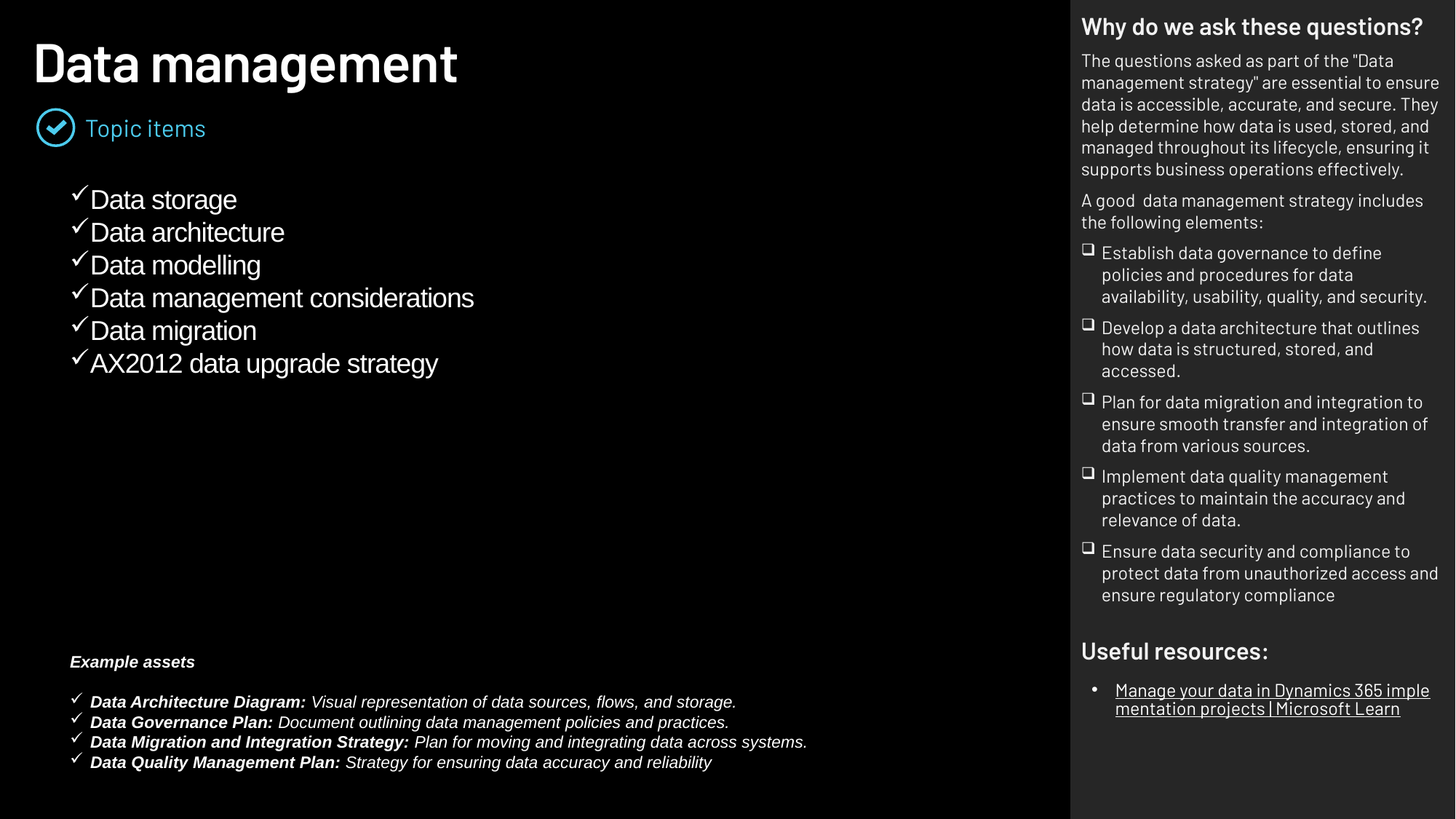

Why do we ask these questions?
The questions asked as part of the "Data management strategy" are essential to ensure data is accessible, accurate, and secure. They help determine how data is used, stored, and managed throughout its lifecycle, ensuring it supports business operations effectively.
A good  data management strategy includes the following elements:
Establish data governance to define policies and procedures for data availability, usability, quality, and security.
Develop a data architecture that outlines how data is structured, stored, and accessed.
Plan for data migration and integration to ensure smooth transfer and integration of data from various sources.
Implement data quality management practices to maintain the accuracy and relevance of data.
Ensure data security and compliance to protect data from unauthorized access and ensure regulatory compliance
Useful resources:
Manage your data in Dynamics 365 implementation projects | Microsoft Learn
Data management
Topic items
Data storage
Data architecture
Data modelling
Data management considerations
Data migration
AX2012 data upgrade strategy

Example assets
Data Architecture Diagram: Visual representation of data sources, flows, and storage.
Data Governance Plan: Document outlining data management policies and practices.
Data Migration and Integration Strategy: Plan for moving and integrating data across systems.
Data Quality Management Plan: Strategy for ensuring data accuracy and reliability